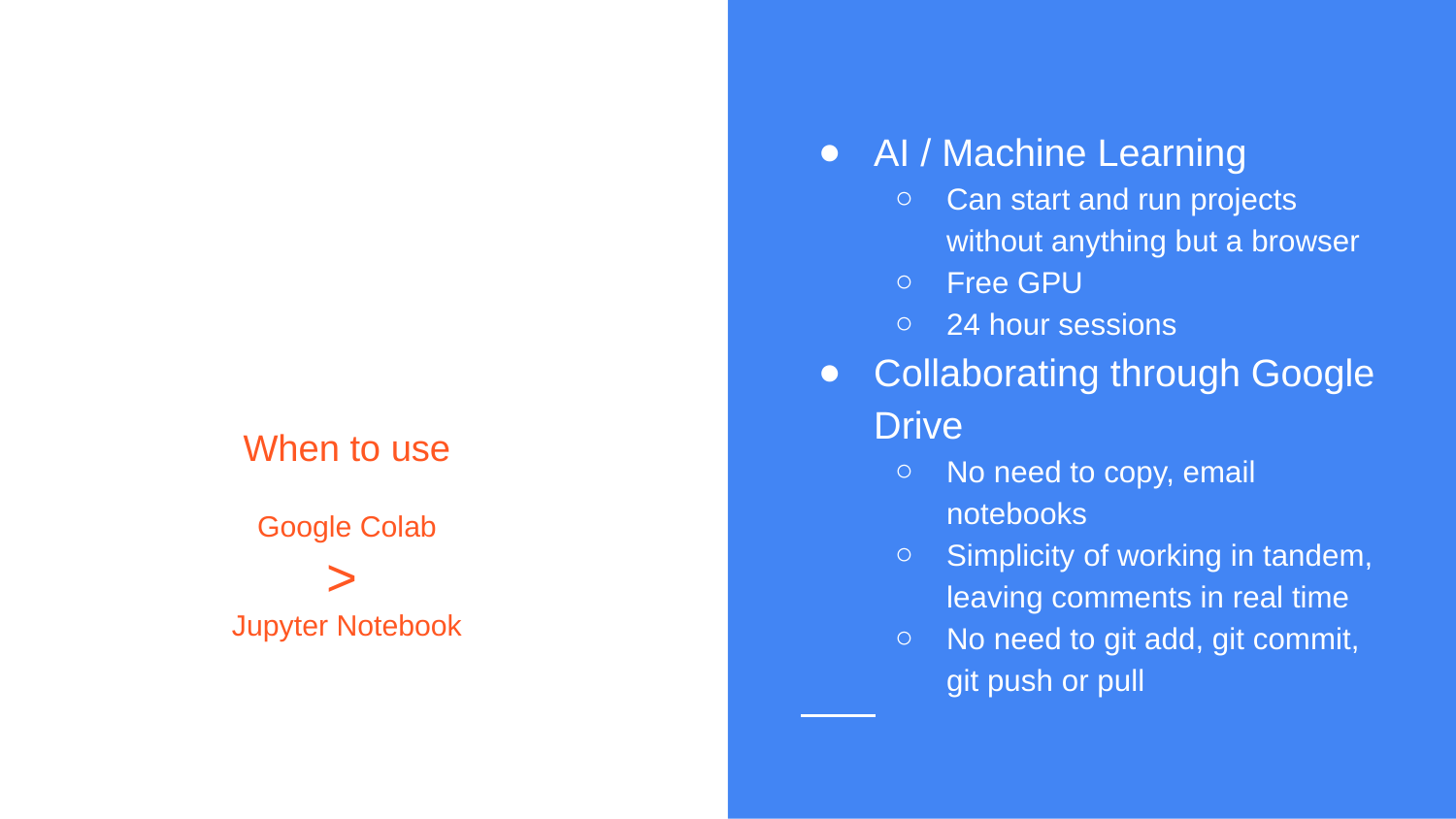

AI / Machine Learning
Can start and run projects without anything but a browser
Free GPU
24 hour sessions
Collaborating through Google Drive
No need to copy, email notebooks
Simplicity of working in tandem, leaving comments in real time
No need to git add, git commit, git push or pull
# When to use

 Google Colab
>
Jupyter Notebook